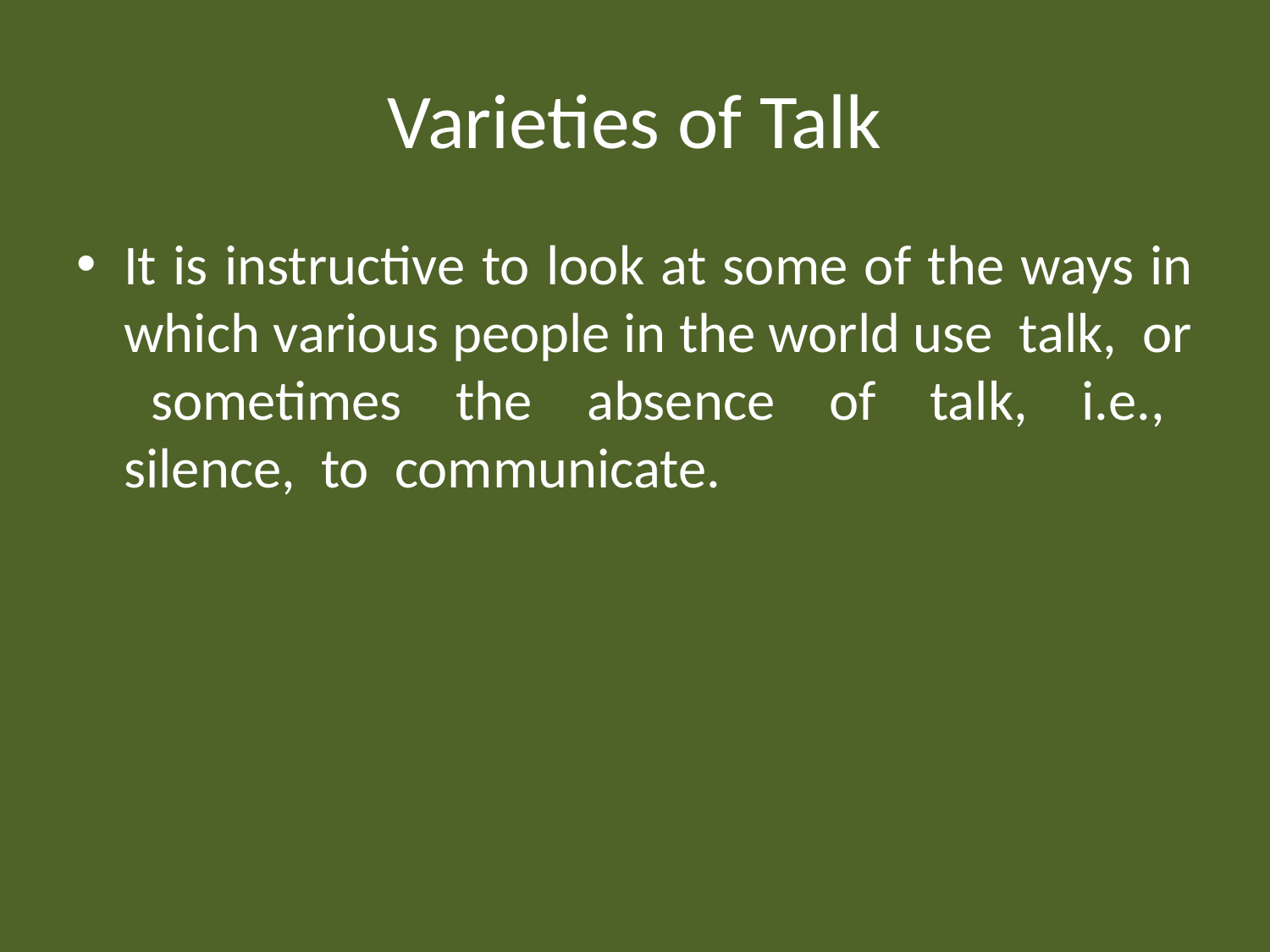

# Varieties of Talk
It is instructive to look at some of the ways in which various people in the world use  talk,  or  sometimes  the  absence  of  talk,  i.e.,  silence,  to  communicate.